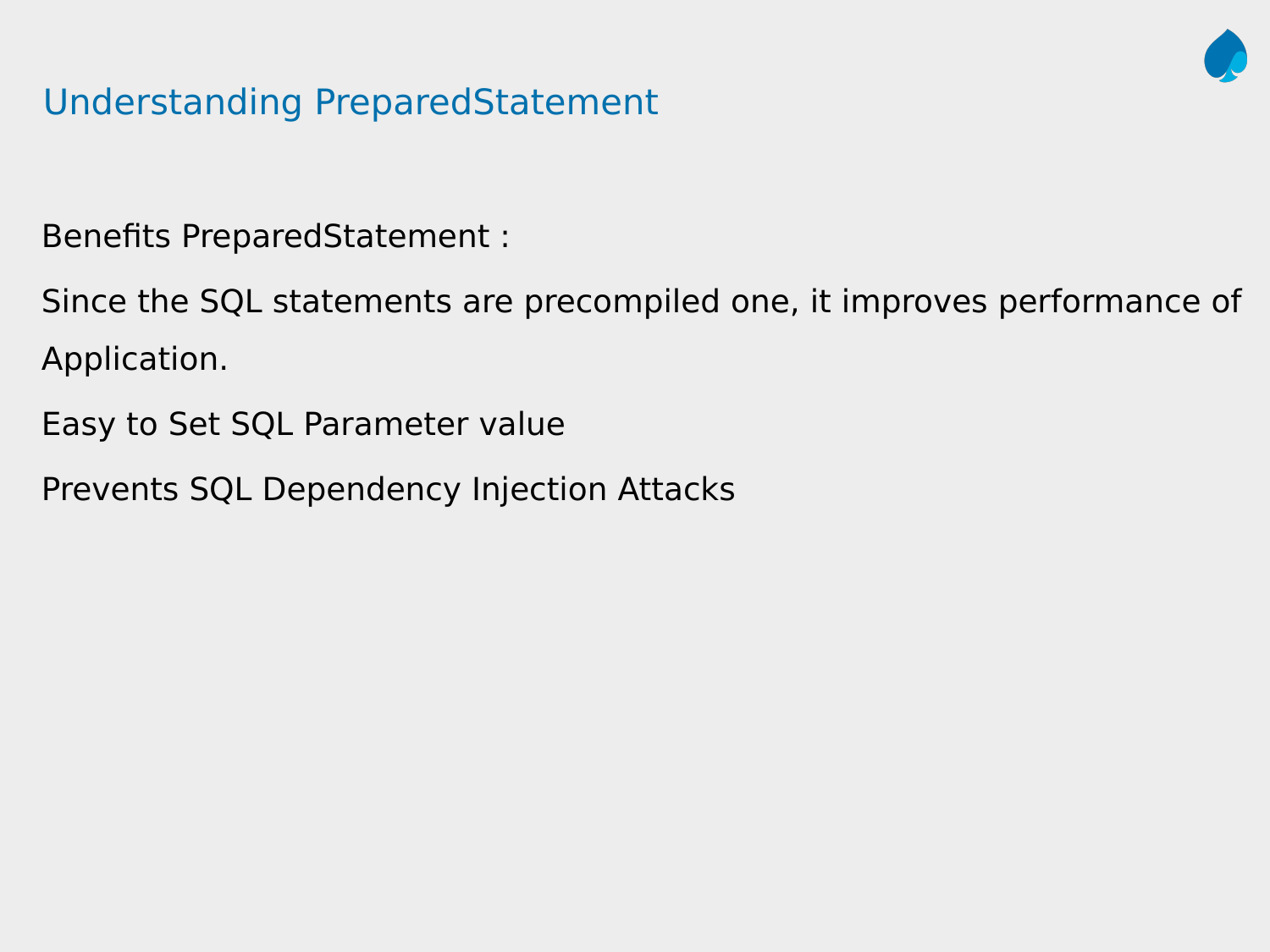

# Understanding PreparedStatement
Benefits PreparedStatement :
Since the SQL statements are precompiled one, it improves performance of Application.
Easy to Set SQL Parameter value
Prevents SQL Dependency Injection Attacks